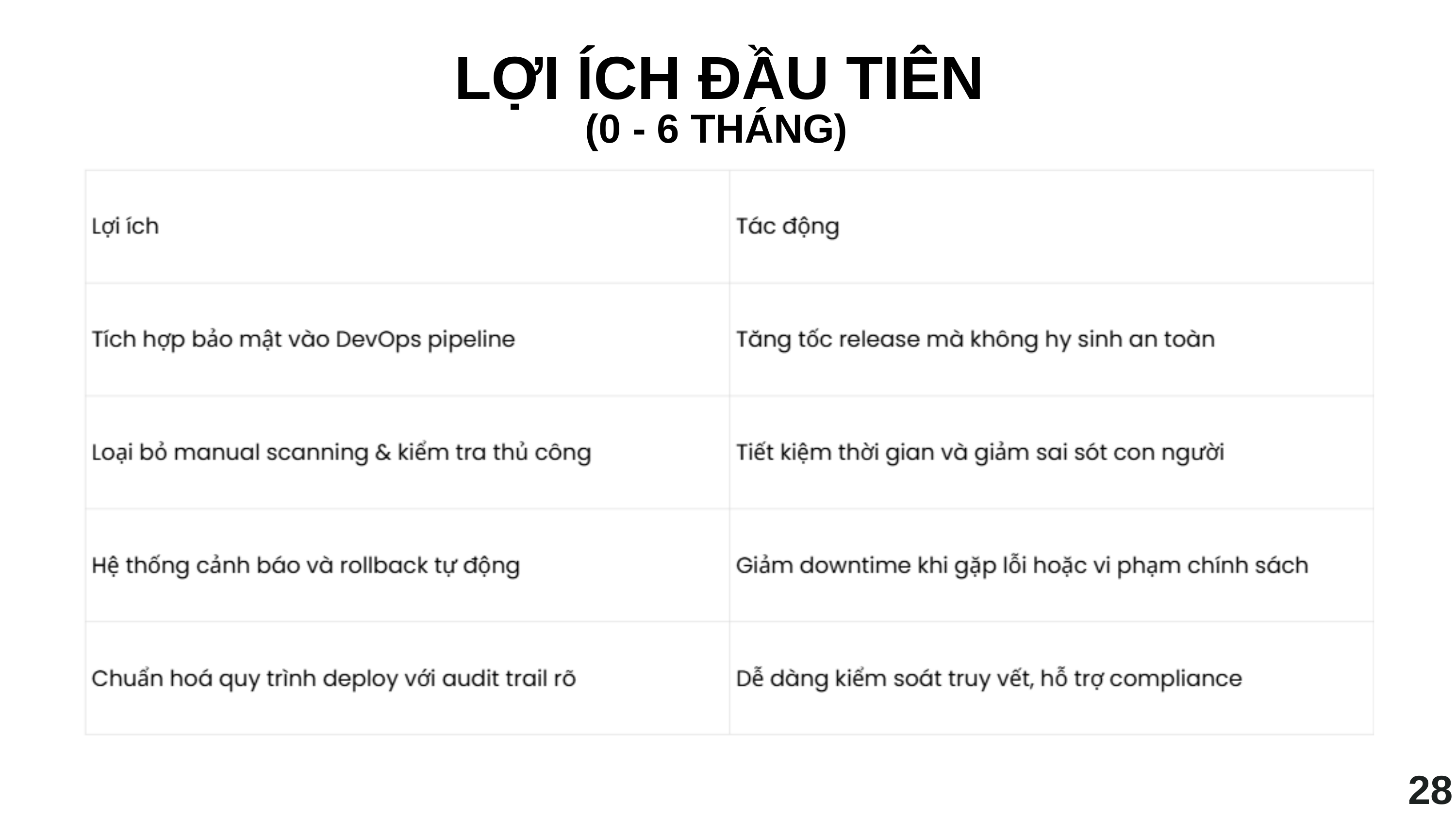

LỢI ÍCH ĐẦU TIÊN
(0 - 6 THÁNG)

28